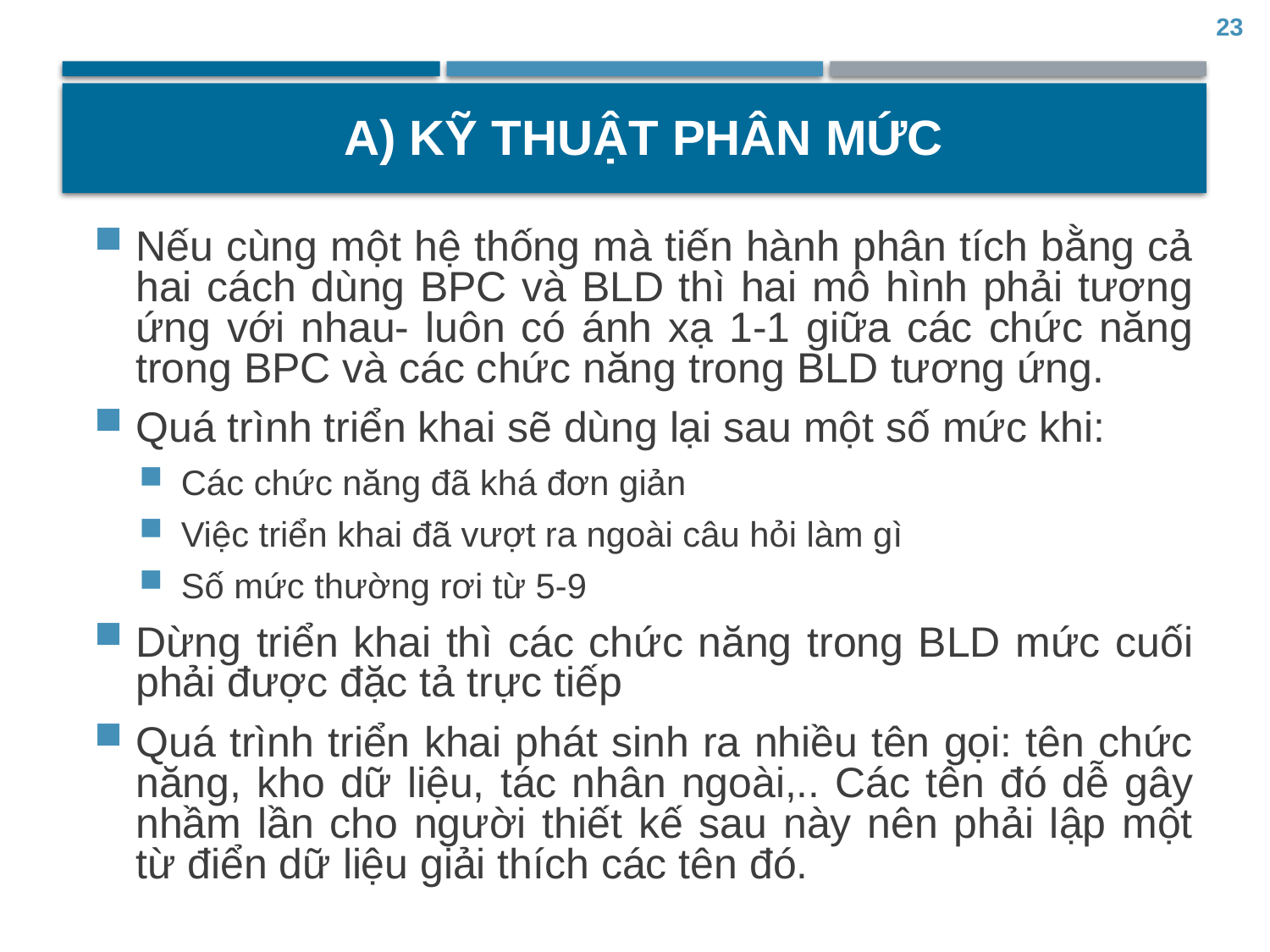

23
# a) Kỹ thuật phân mức
Nếu cùng một hệ thống mà tiến hành phân tích bằng cả hai cách dùng BPC và BLD thì hai mô hình phải tương ứng với nhau- luôn có ánh xạ 1-1 giữa các chức năng trong BPC và các chức năng trong BLD tương ứng.
Quá trình triển khai sẽ dùng lại sau một số mức khi:
Các chức năng đã khá đơn giản
Việc triển khai đã vượt ra ngoài câu hỏi làm gì
Số mức thường rơi từ 5-9
Dừng triển khai thì các chức năng trong BLD mức cuối phải được đặc tả trực tiếp
Quá trình triển khai phát sinh ra nhiều tên gọi: tên chức năng, kho dữ liệu, tác nhân ngoài,.. Các tên đó dễ gây nhầm lần cho người thiết kế sau này nên phải lập một từ điển dữ liệu giải thích các tên đó.